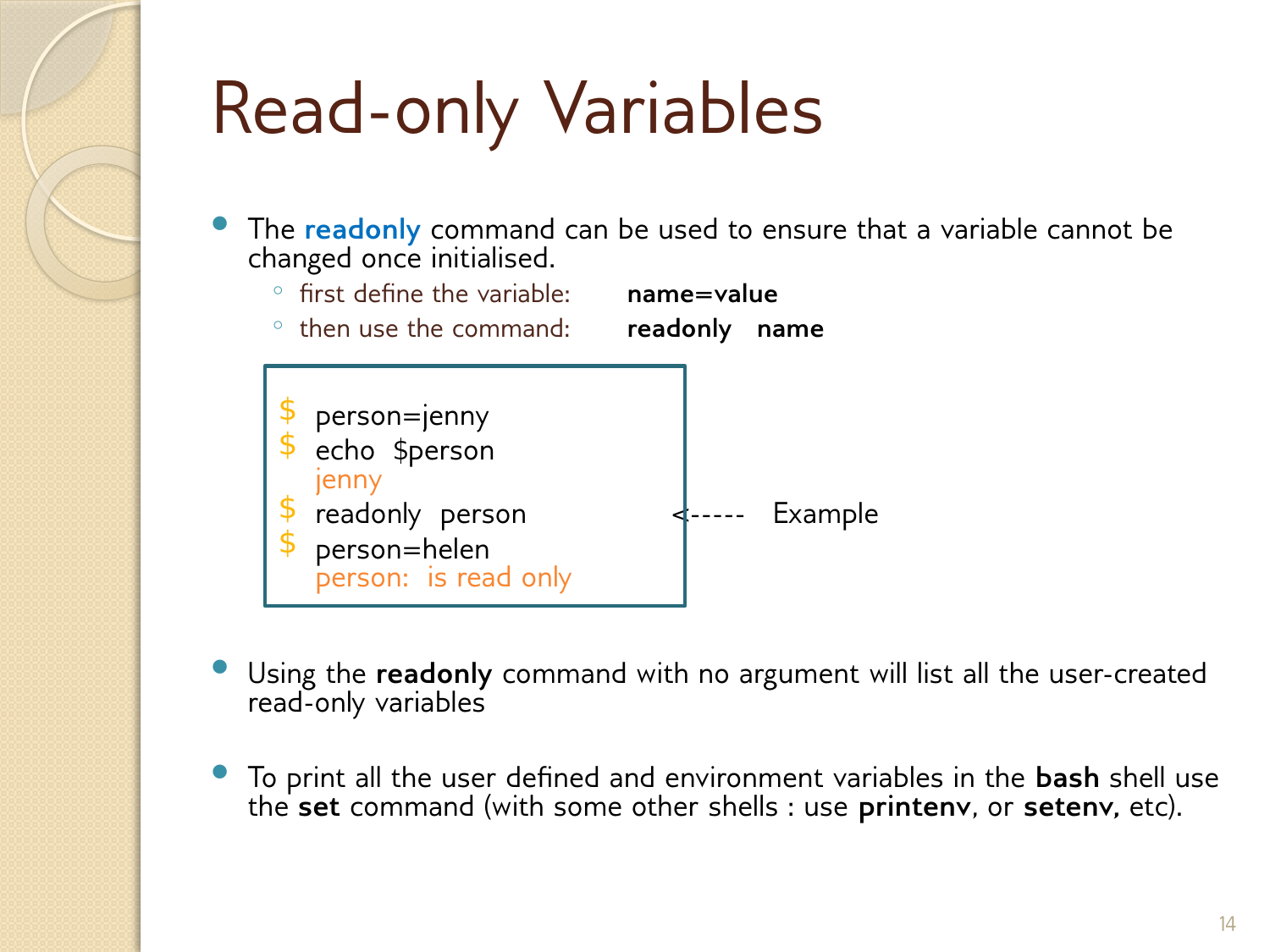

# Read-only Variables
The readonly command can be used to ensure that a variable cannot be changed once initialised.
first define the variable:	name=value
then use the command:	readonly   name

person=jenny
echo  $person
jenny
readonly  person                <-----   Example
person=helen
person:  is read only

Using the readonly command with no argument will list all the user-created read-only variables

To print all the user defined and environment variables in the bash shell use the set command (with some other shells : use printenv, or setenv, etc).

14